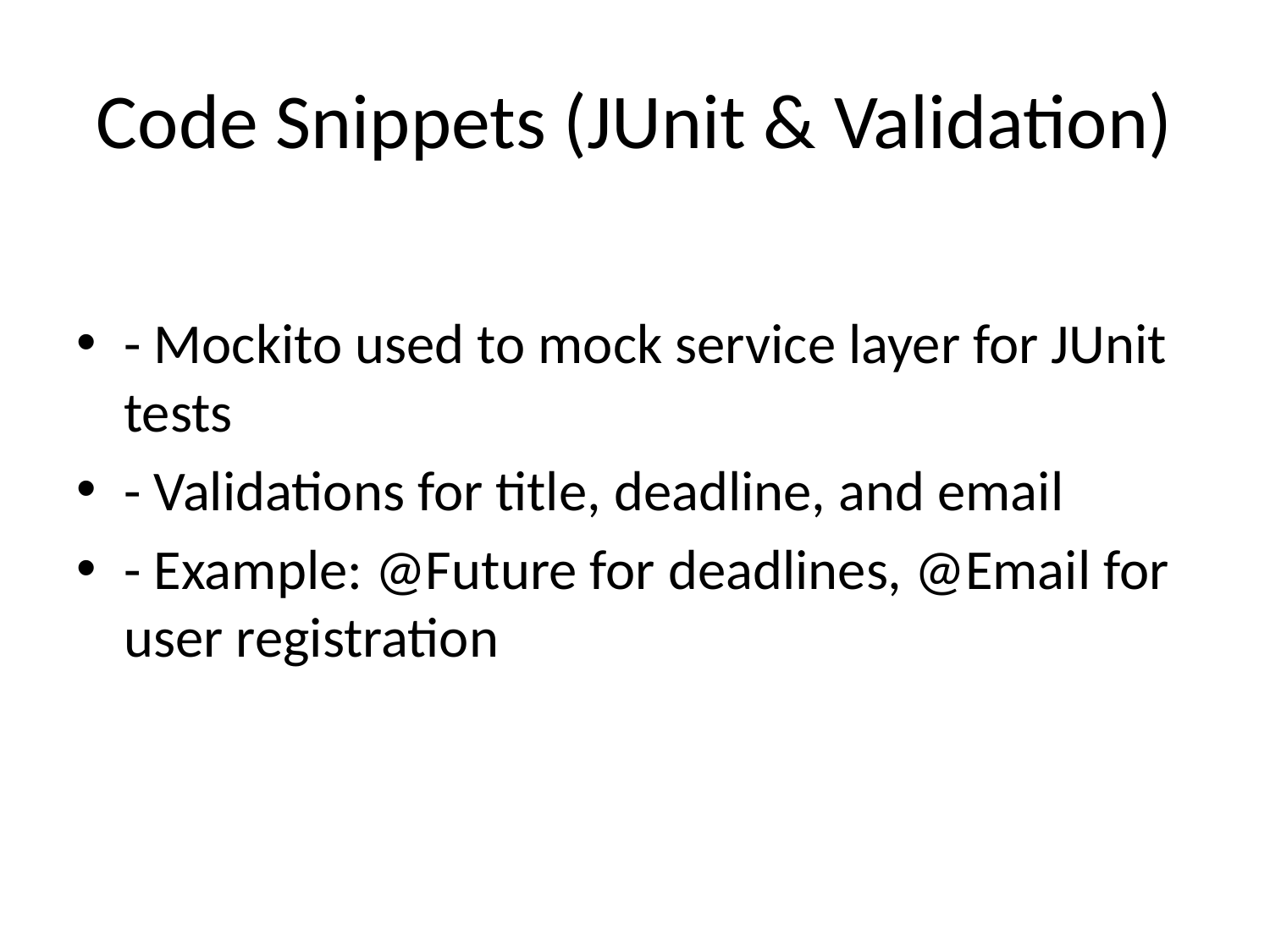

# Code Snippets (JUnit & Validation)

- Mockito used to mock service layer for JUnit tests
- Validations for title, deadline, and email
- Example: @Future for deadlines, @Email for user registration